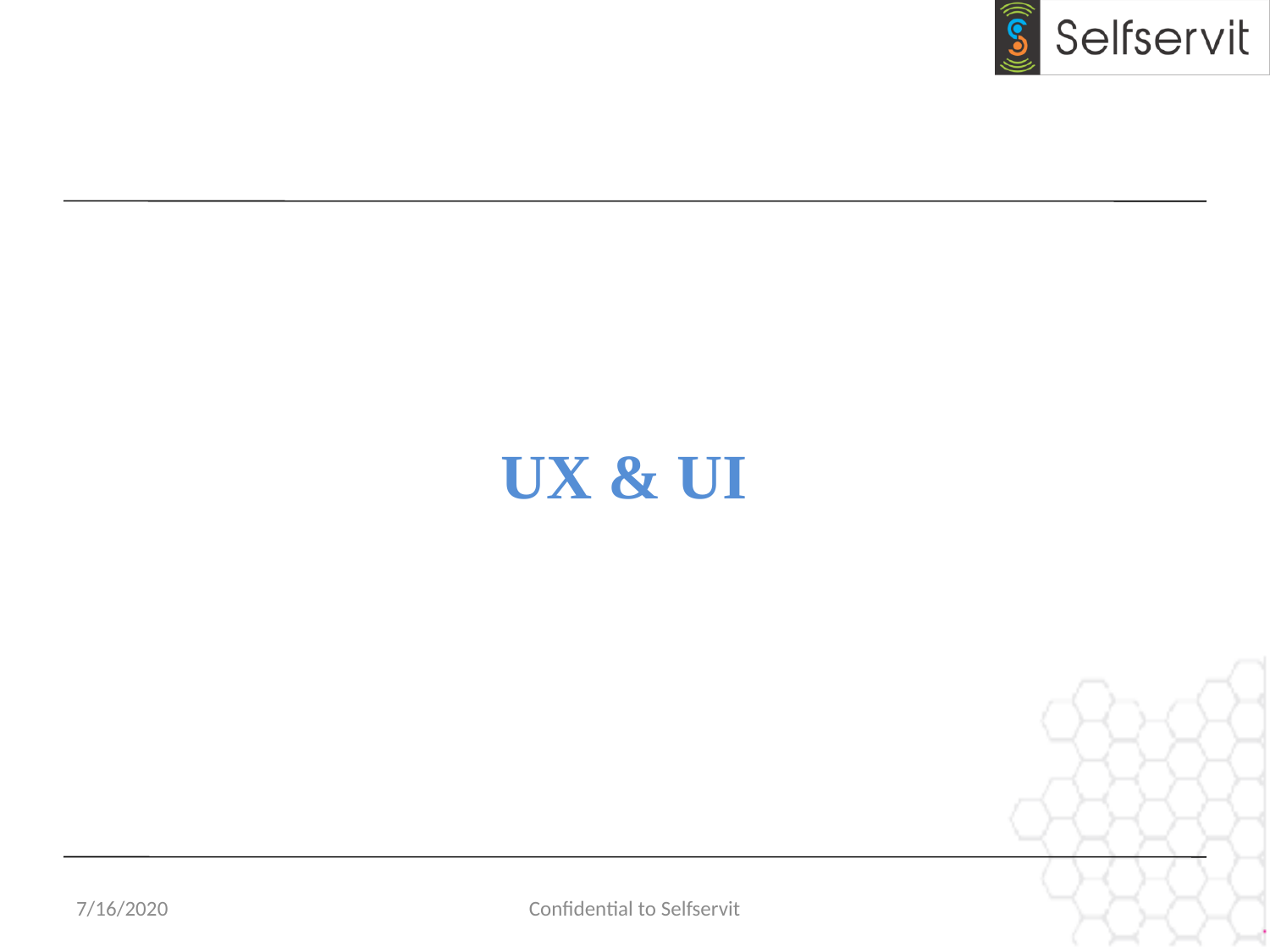

UX & UI
7/16/2020
Confidential to Selfservit
14